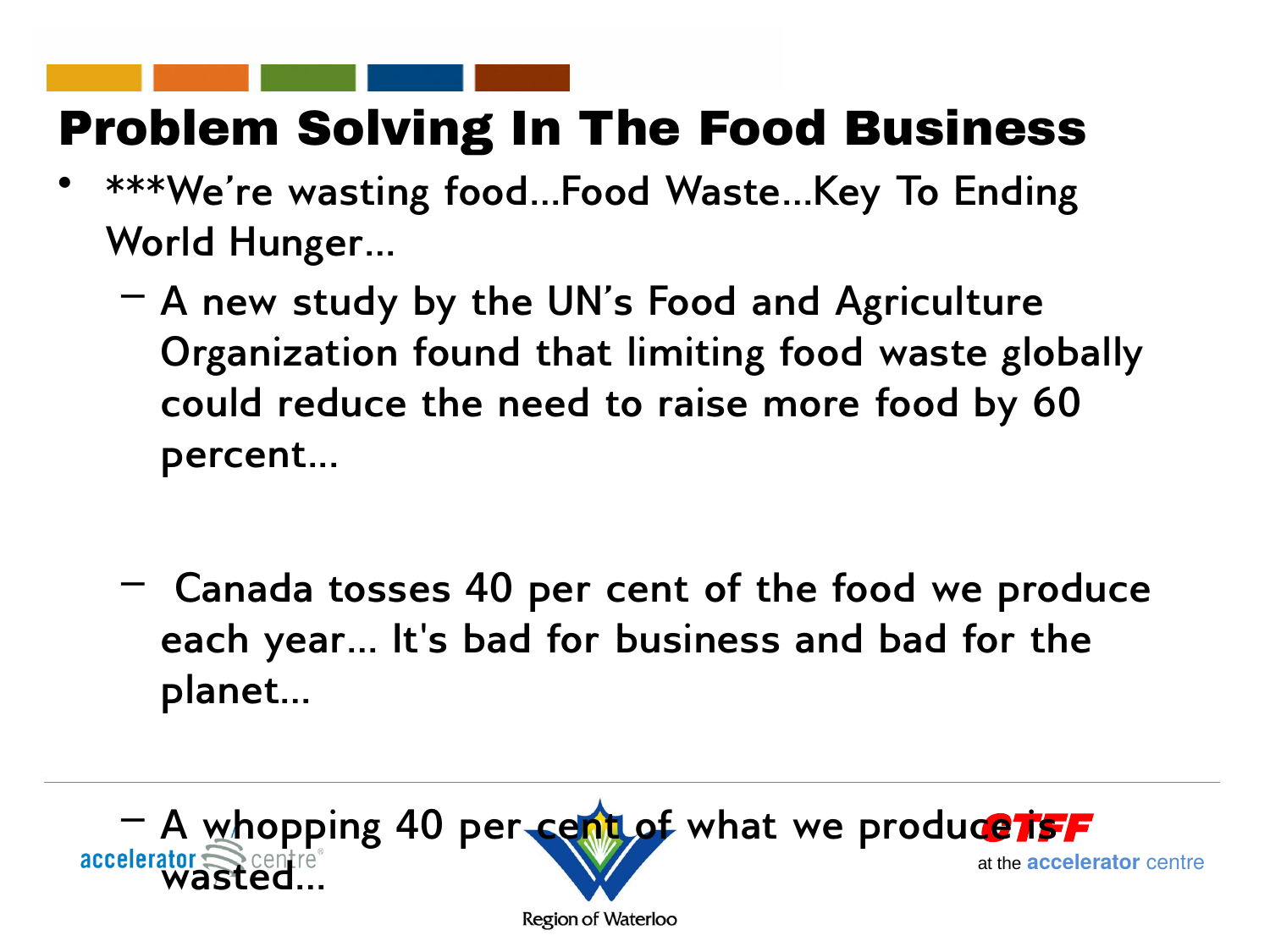

# Problem Solving In The Food Business
***We’re wasting food…Food Waste…Key To Ending World Hunger…
A new study by the UN’s Food and Agriculture Organization found that limiting food waste globally could reduce the need to raise more food by 60 percent...

 Canada tosses 40 per cent of the food we produce each year… It's bad for business and bad for the planet…

A whopping 40 per cent of what we produce is wasted…